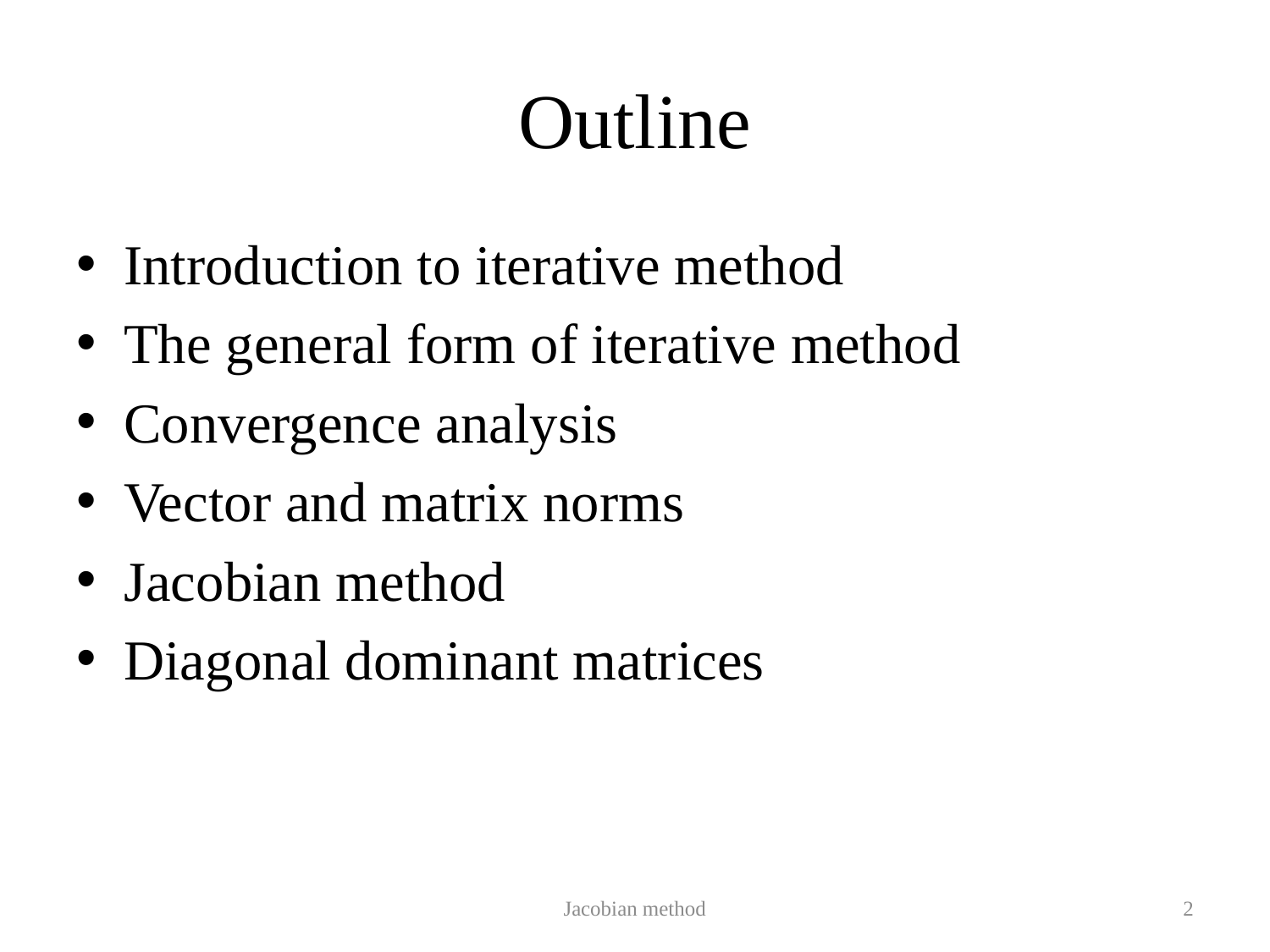

# Outline
Introduction to iterative method
The general form of iterative method
Convergence analysis
Vector and matrix norms
Jacobian method
Diagonal dominant matrices

Jacobian method
2